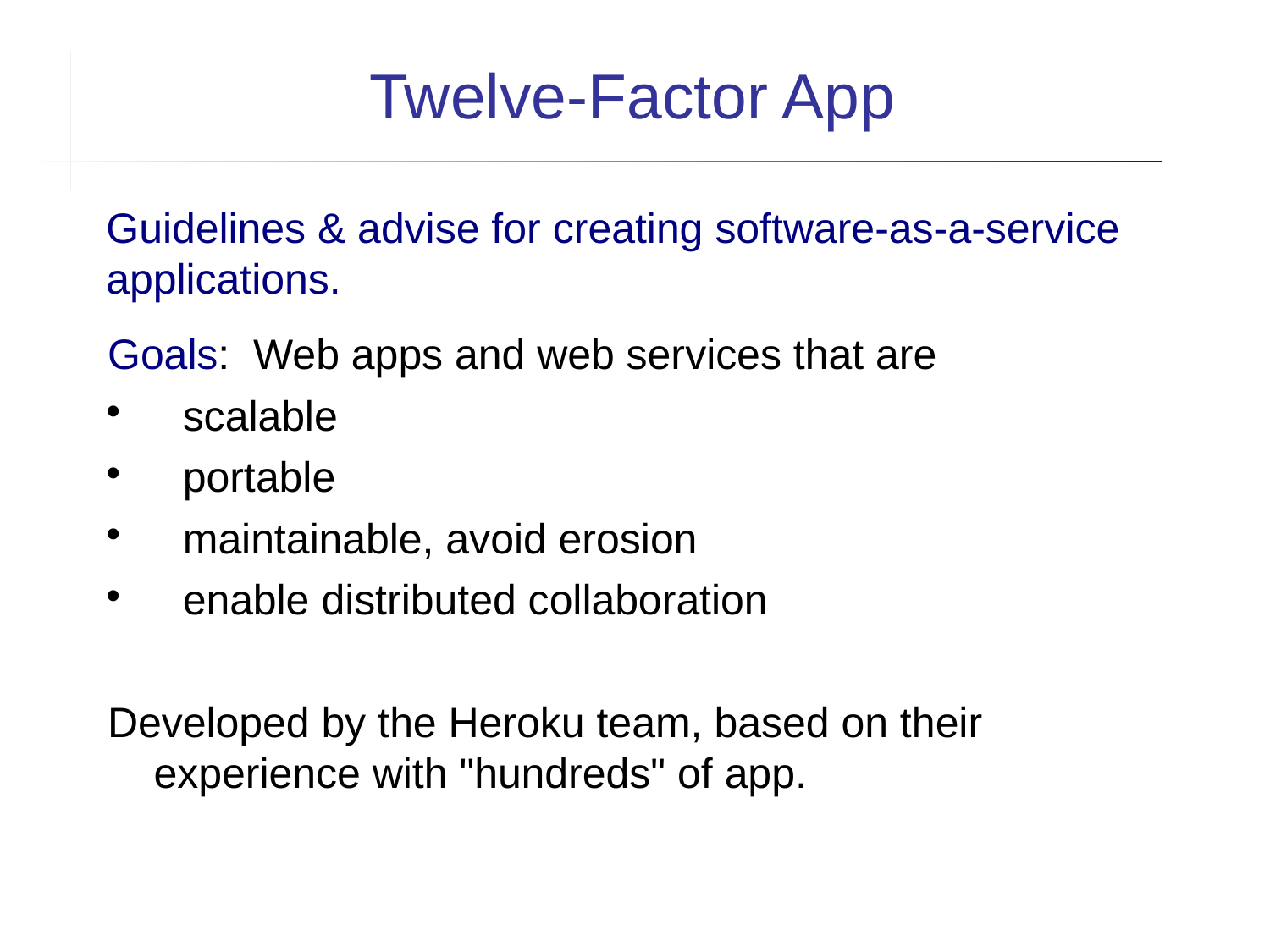

Twelve-Factor App
Guidelines & advise for creating software-as-a-service applications.
Goals:  Web apps and web services that are
scalable
portable
maintainable, avoid erosion
enable distributed collaboration

Developed by the Heroku team, based on their experience with "hundreds" of app.